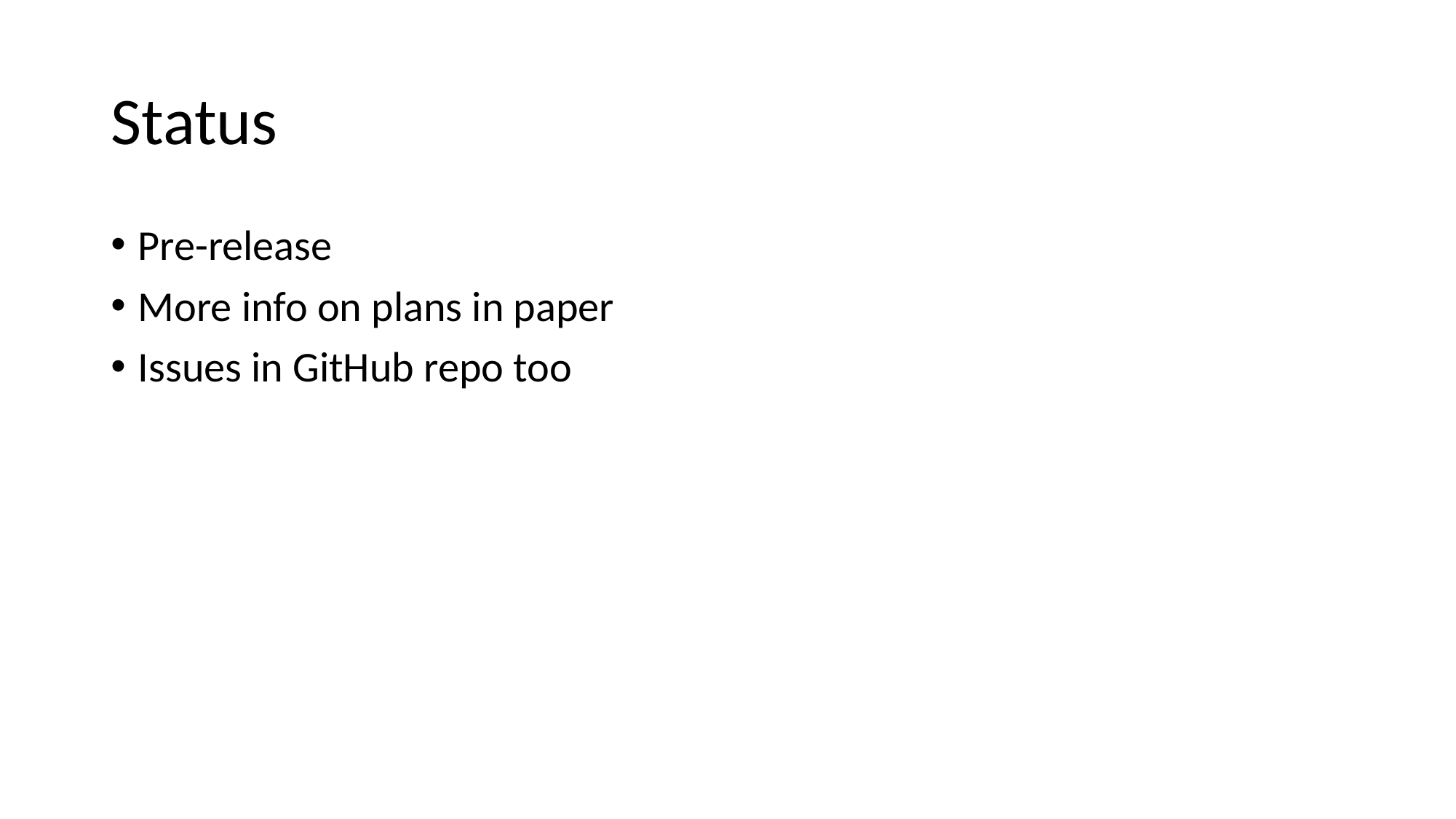

# Status
Pre-release
More info on plans in paper
Issues in GitHub repo too